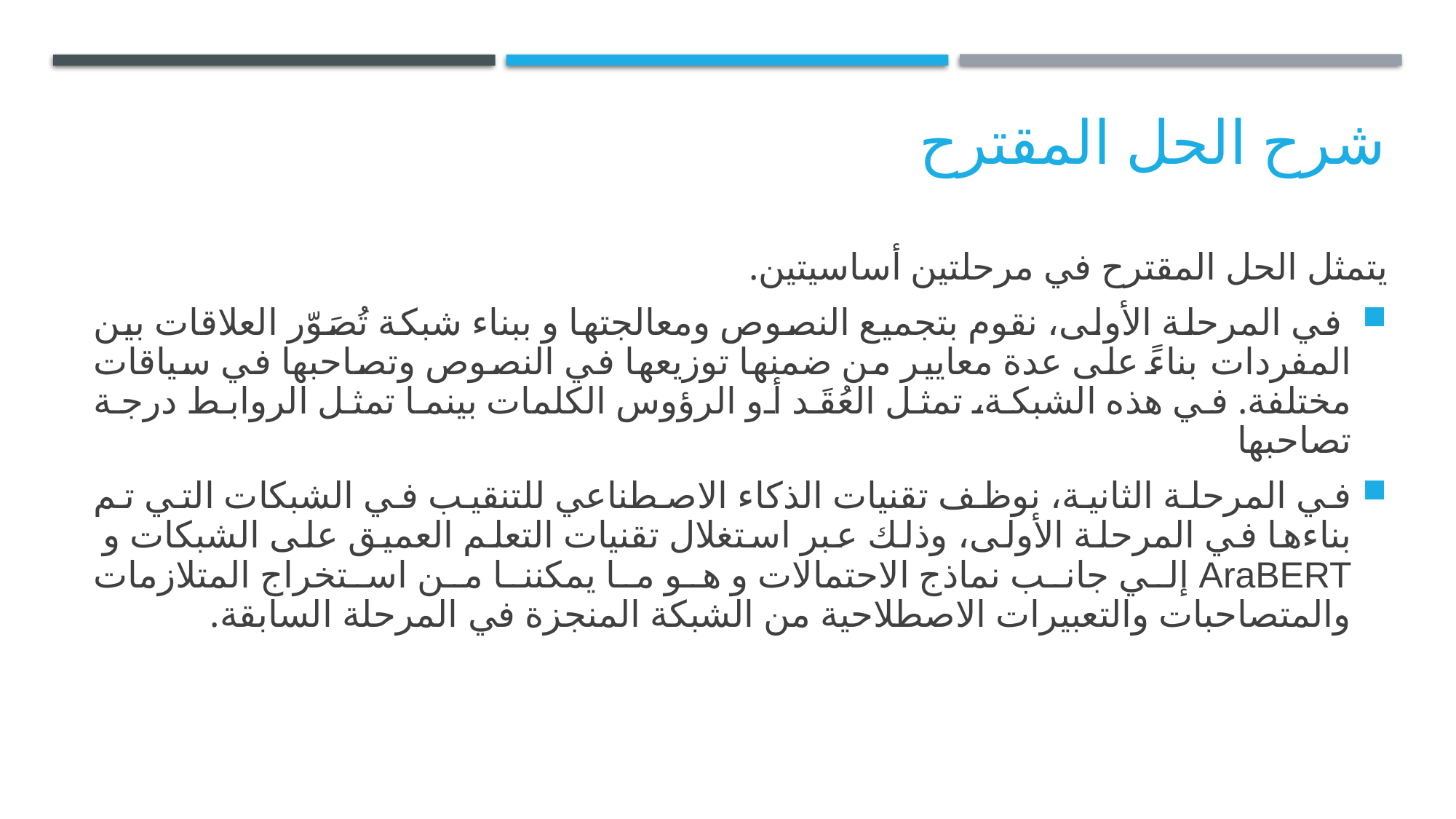

# شرح الحل المقترح
يتمثل الحل المقترح في مرحلتين أساسيتين.
 في المرحلة الأولى، نقوم بتجميع النصوص ومعالجتها و ببناء شبكة تُصَوّر العلاقات بين المفردات بناءً على عدة معايير من ضمنها توزيعها في النصوص وتصاحبها في سياقات مختلفة. في هذه الشبكة، تمثل العُقَد أو الرؤوس الكلمات بينما تمثل الروابط درجة تصاحبها
في المرحلة الثانية، نوظف تقنيات الذكاء الاصطناعي للتنقيب في الشبكات التي تم بناءها في المرحلة الأولى، وذلك عبر استغلال تقنيات التعلم العميق على الشبكات و  AraBERT إلي جانب نماذج الاحتمالات و هو ما يمكننا من استخراج المتلازمات والمتصاحبات والتعبيرات الاصطلاحية من الشبكة المنجزة في المرحلة السابقة.